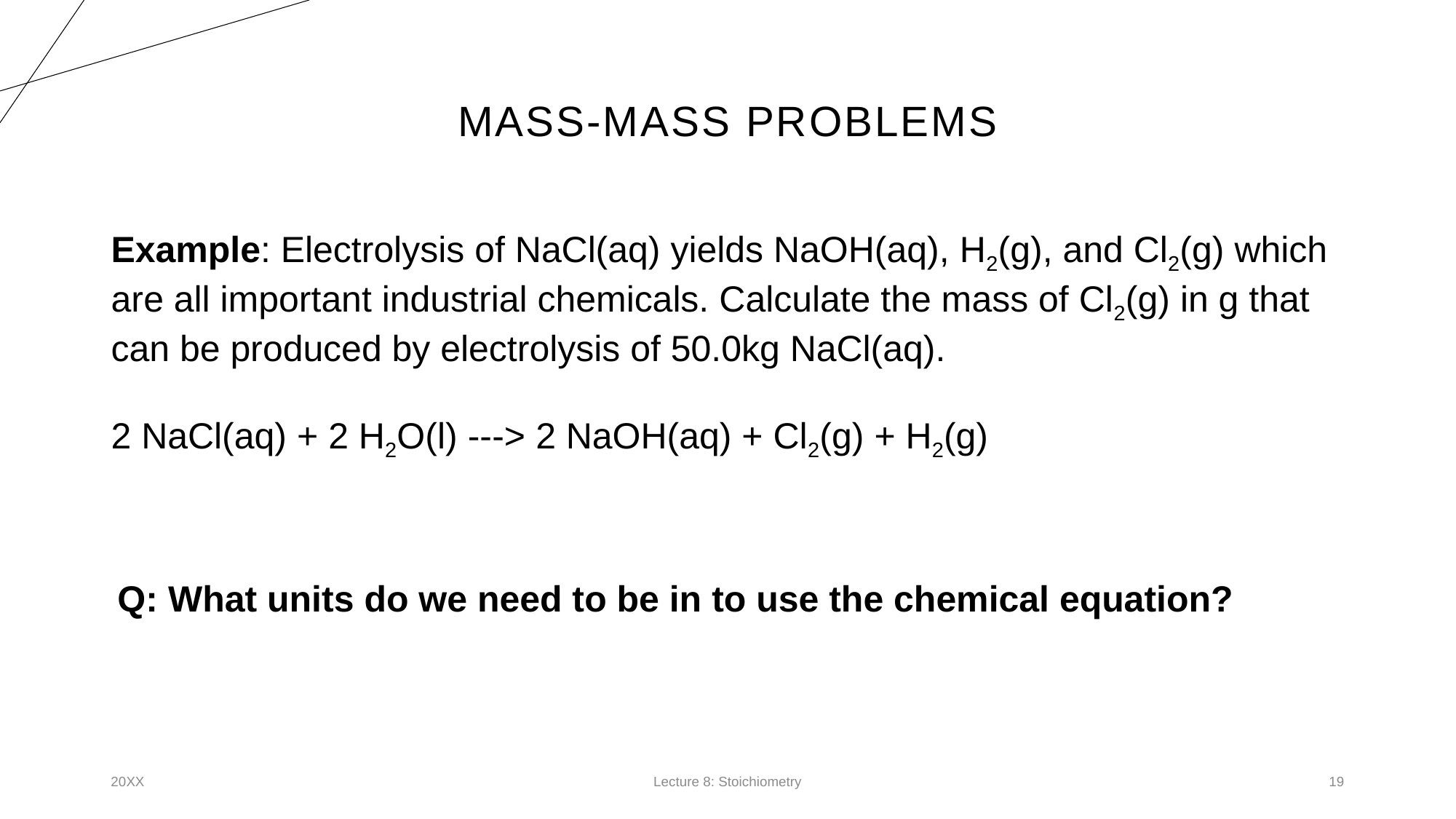

# Mass-mass problems
Example: Electrolysis of NaCl(aq) yields NaOH(aq), H2(g), and Cl2(g) which are all important industrial chemicals. Calculate the mass of Cl2(g) in g that can be produced by electrolysis of 50.0kg NaCl(aq).

2 NaCl(aq) + 2 H2O(l) ---> 2 NaOH(aq) + Cl2(g) + H2(g)
Q: What units do we need to be in to use the chemical equation?
20XX
Lecture 8: Stoichiometry​
19